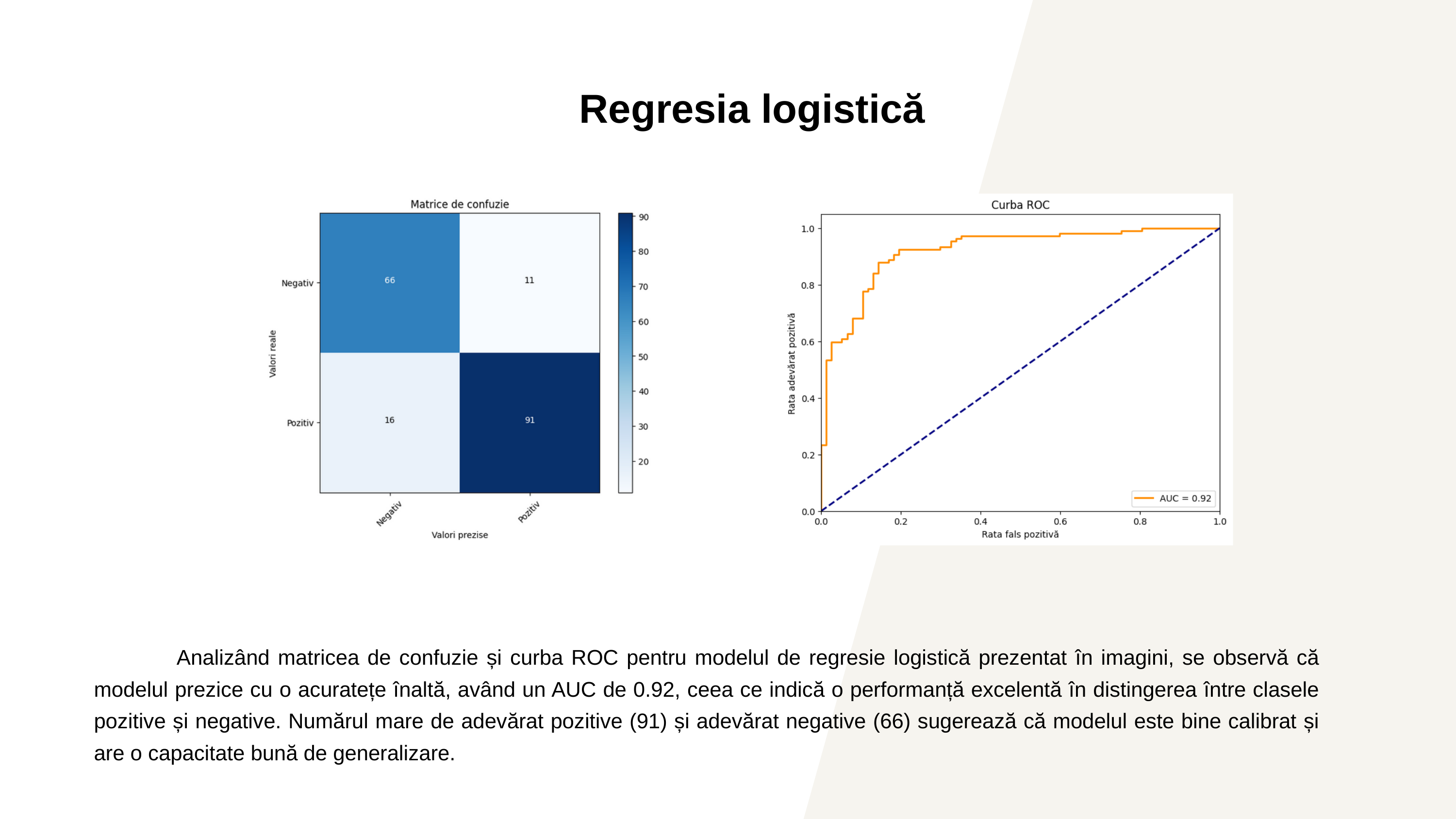

Regresia logistică

          Analizând matricea de confuzie și curba ROC pentru modelul de regresie logistică prezentat în imagini, se observă că modelul prezice cu o acuratețe înaltă, având un AUC de 0.92, ceea ce indică o performanță excelentă în distingerea între clasele pozitive și negative. Numărul mare de adevărat pozitive (91) și adevărat negative (66) sugerează că modelul este bine calibrat și are o capacitate bună de generalizare.